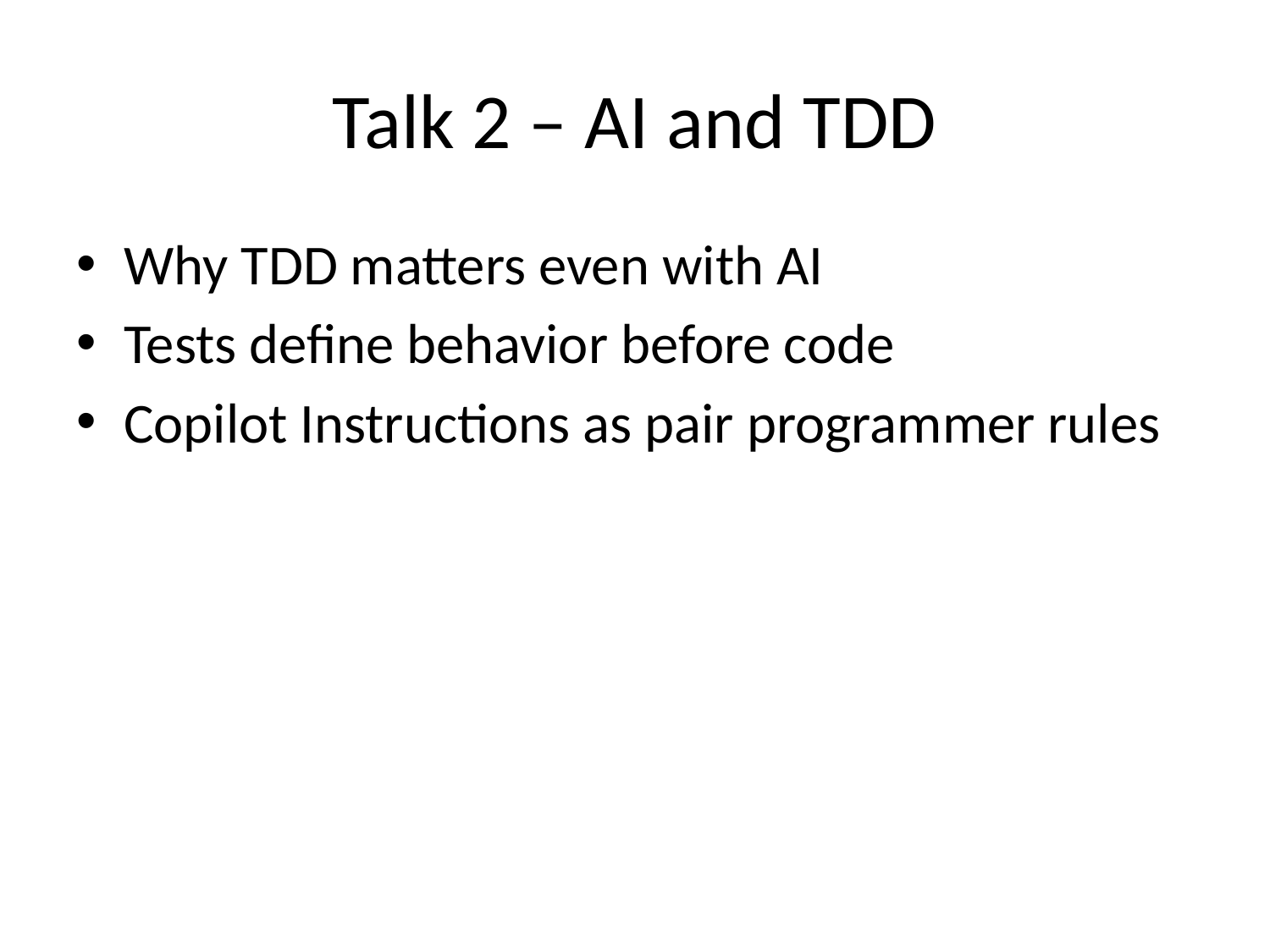

# Talk 2 – AI and TDD
Why TDD matters even with AI
Tests define behavior before code
Copilot Instructions as pair programmer rules